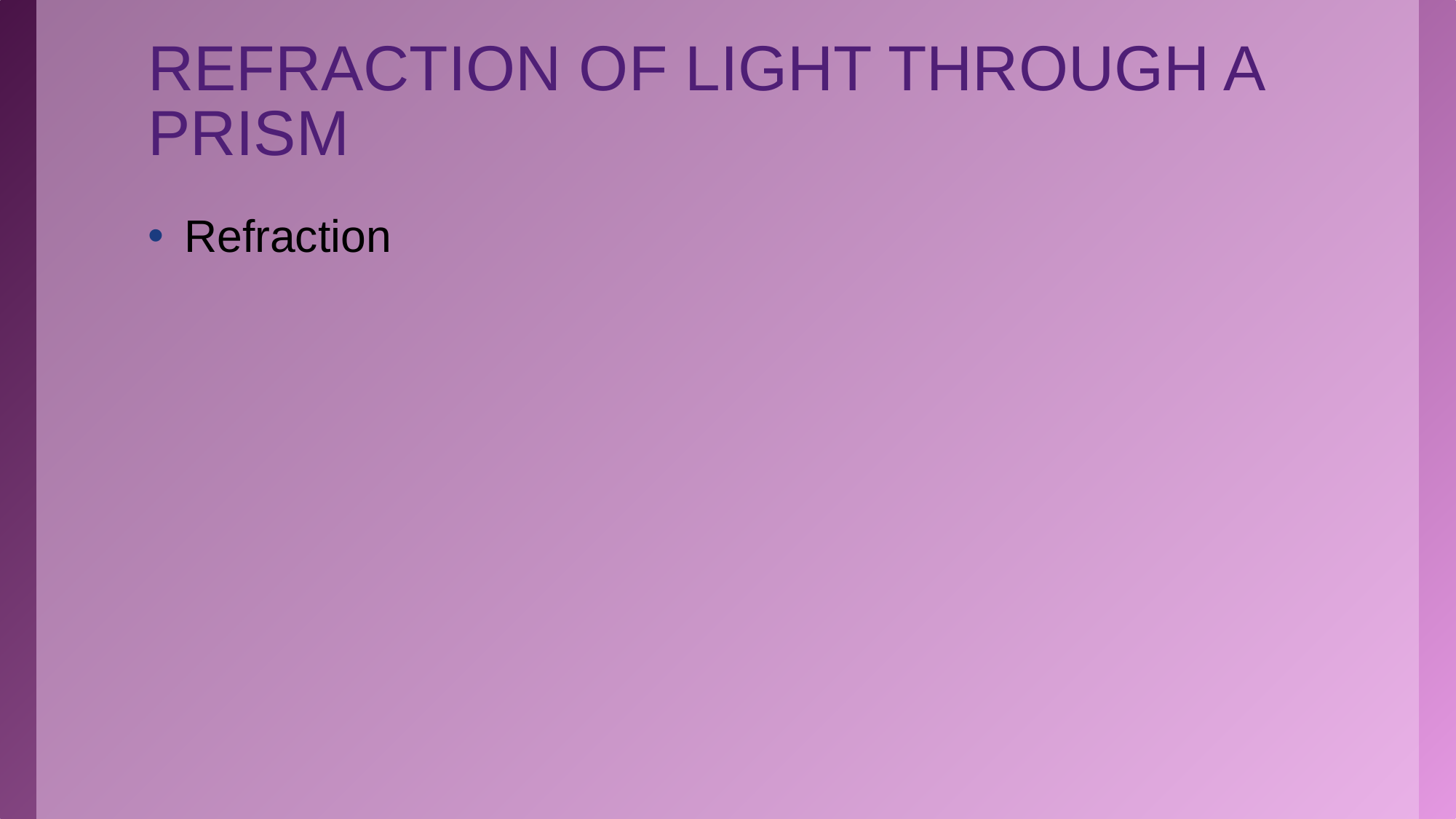

# REFRACTION OF LIGHT THROUGH A PRISM
Refraction